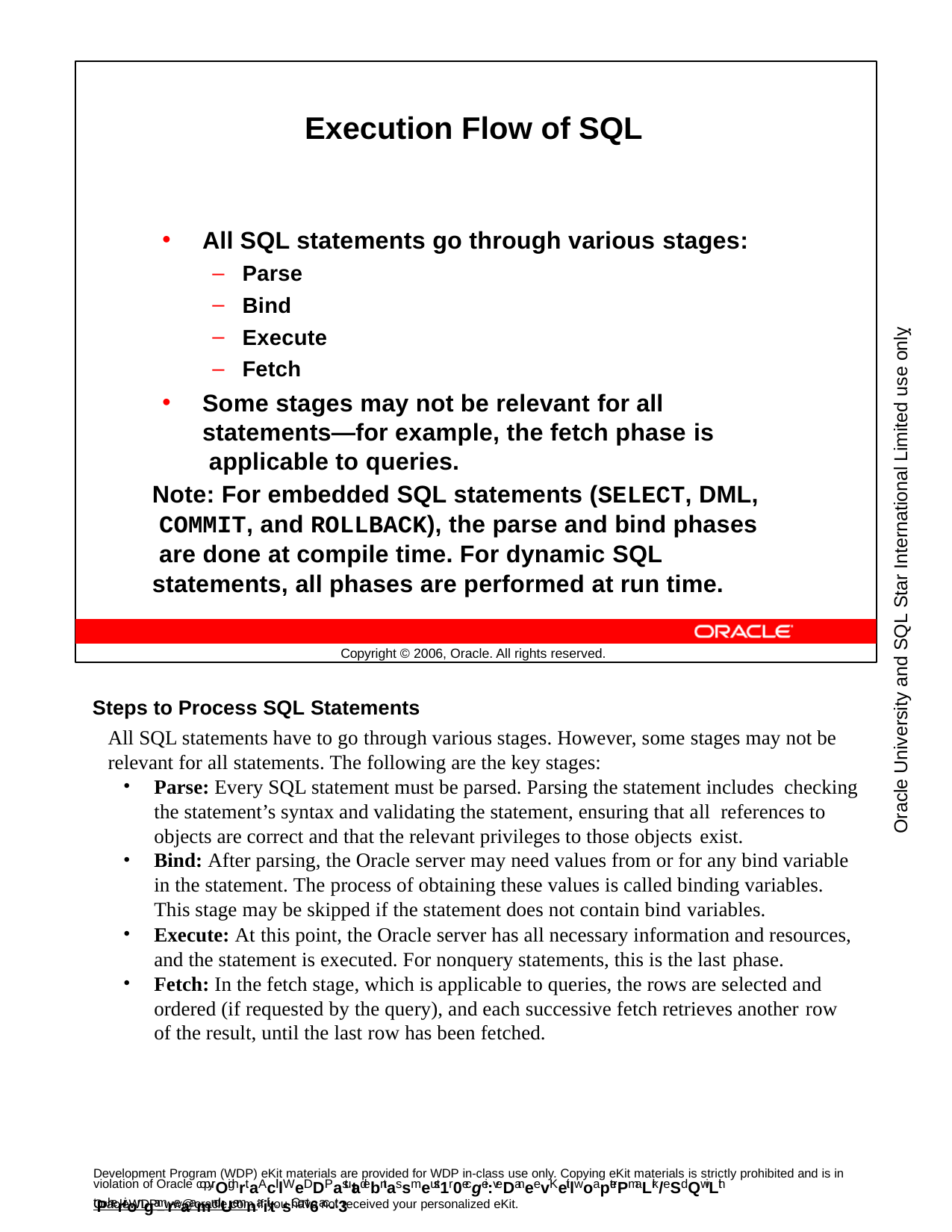

Execution Flow of SQL

All SQL statements go through various stages:
Parse
Bind
Execute
Fetch
Some stages may not be relevant for all  statements—for example, the fetch phase is  applicable to queries.
Note: For embedded SQL statements (SELECT, DML,  COMMIT, and ROLLBACK), the parse and bind phases  are done at compile time. For dynamic SQL  statements, all phases are performed at run time.
Oracle University and SQL Star International Limited use onlyฺ
Copyright © 2006, Oracle. All rights reserved.
Steps to Process SQL Statements
All SQL statements have to go through various stages. However, some stages may not be  relevant for all statements. The following are the key stages:
Parse: Every SQL statement must be parsed. Parsing the statement includes  checking the statement’s syntax and validating the statement, ensuring that all  references to objects are correct and that the relevant privileges to those objects exist.
Bind: After parsing, the Oracle server may need values from or for any bind variable  in the statement. The process of obtaining these values is called binding variables.  This stage may be skipped if the statement does not contain bind variables.
Execute: At this point, the Oracle server has all necessary information and resources,  and the statement is executed. For nonquery statements, this is the last phase.
Fetch: In the fetch stage, which is applicable to queries, the rows are selected and  ordered (if requested by the query), and each successive fetch retrieves another row
of the result, until the last row has been fetched.
Development Program (WDP) eKit materials are provided for WDP in-class use only. Copying eKit materials is strictly prohibited and is in
violation of Oracle copyrOighrt.aAclllWeDDP astutadebntas smeust1r0ecgei:veDaneevKeitlwoapterPmaLrk/eSdQwiLth tPherirongamreaamnd Uemnaiilt. sCont6ac-t3
OracleWDP_ww@oracle.com if you have not received your personalized eKit.